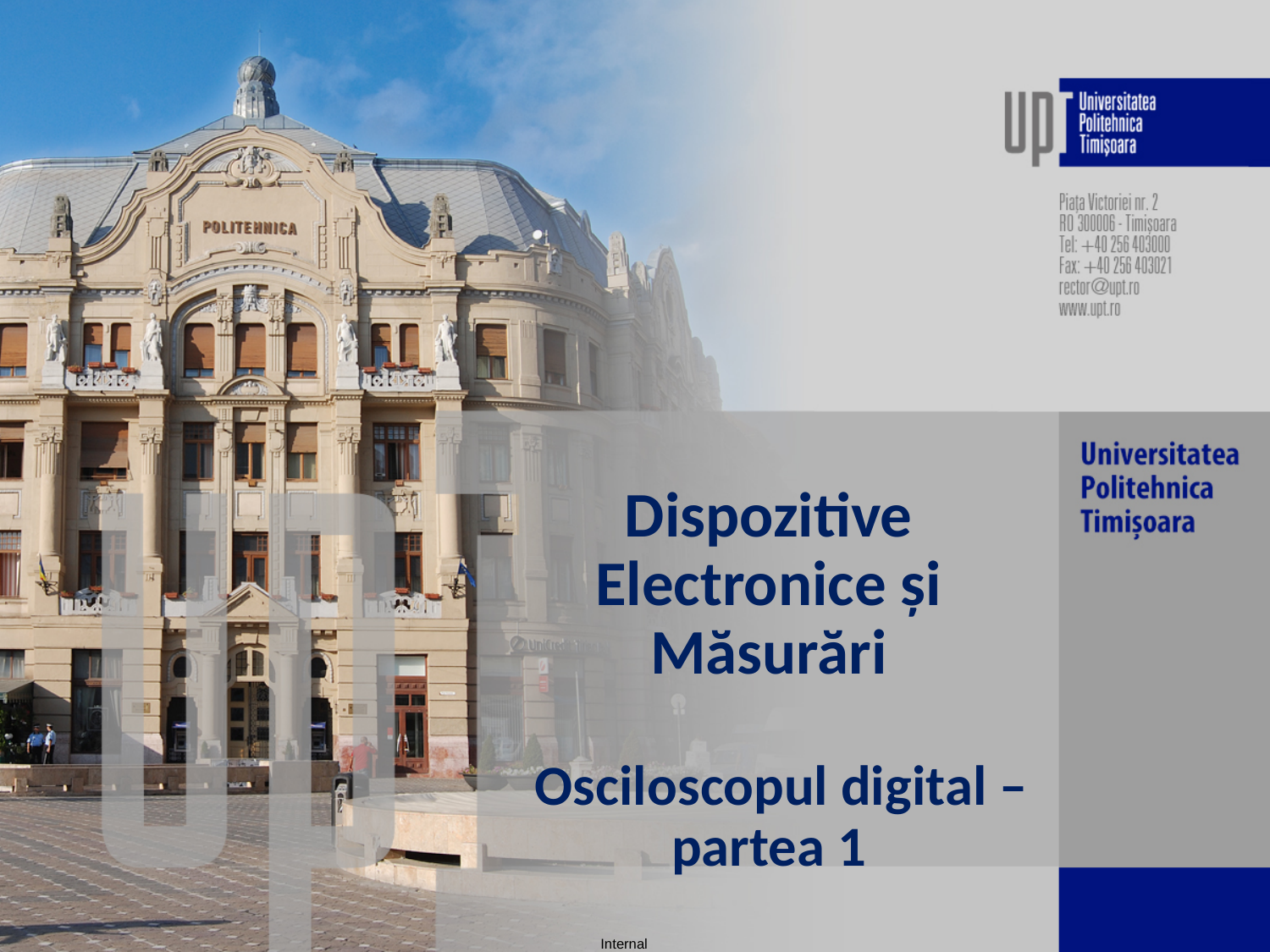

# Dispozitive Electronice și Măsurări Osciloscopul digital – partea 1